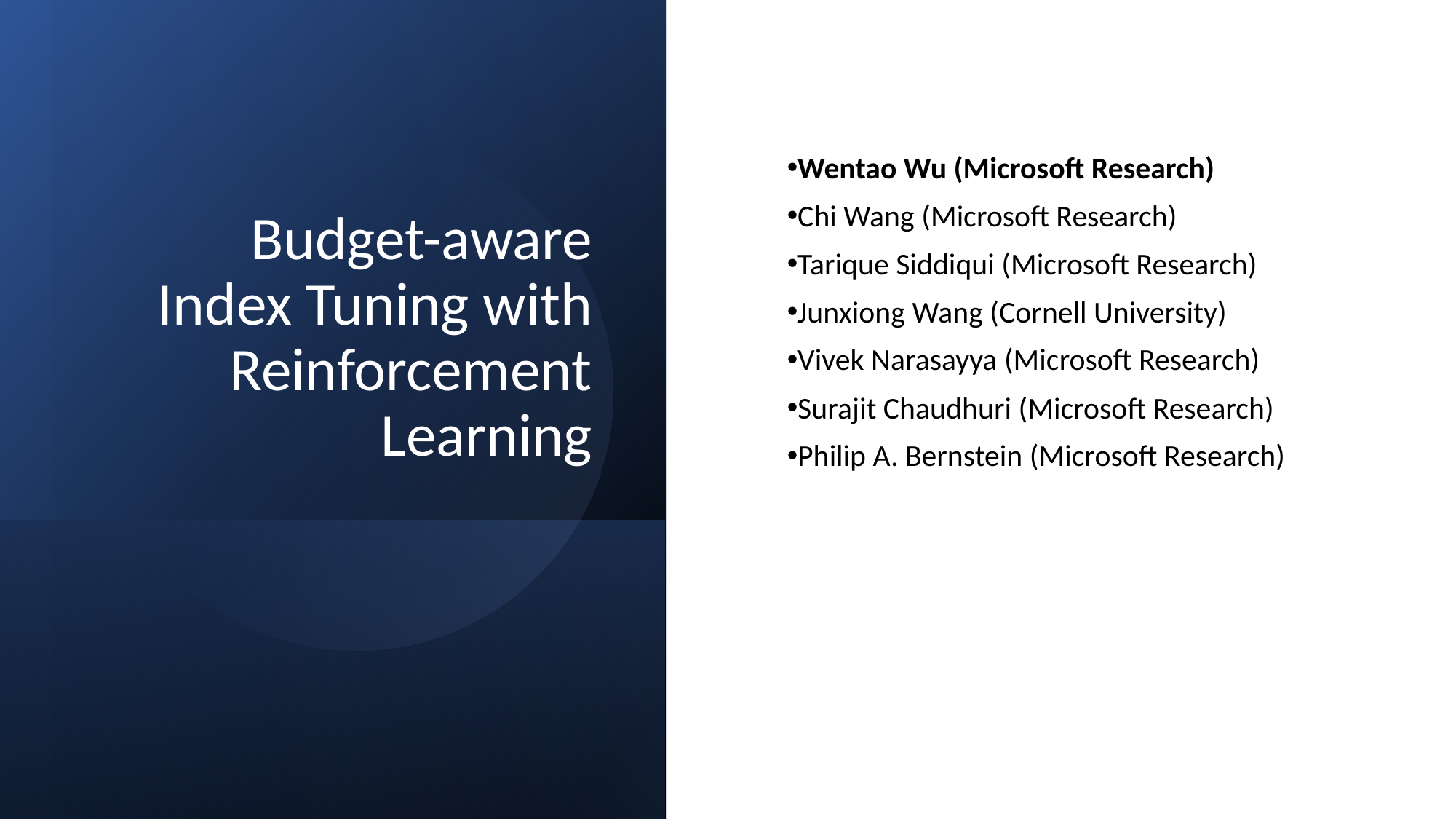

# Budget-aware Index Tuning with Reinforcement Learning

Wentao Wu (Microsoft Research)
Chi Wang (Microsoft Research)
Tarique Siddiqui (Microsoft Research)
Junxiong Wang (Cornell University)
Vivek Narasayya (Microsoft Research)
Surajit Chaudhuri (Microsoft Research)
Philip A. Bernstein (Microsoft Research)